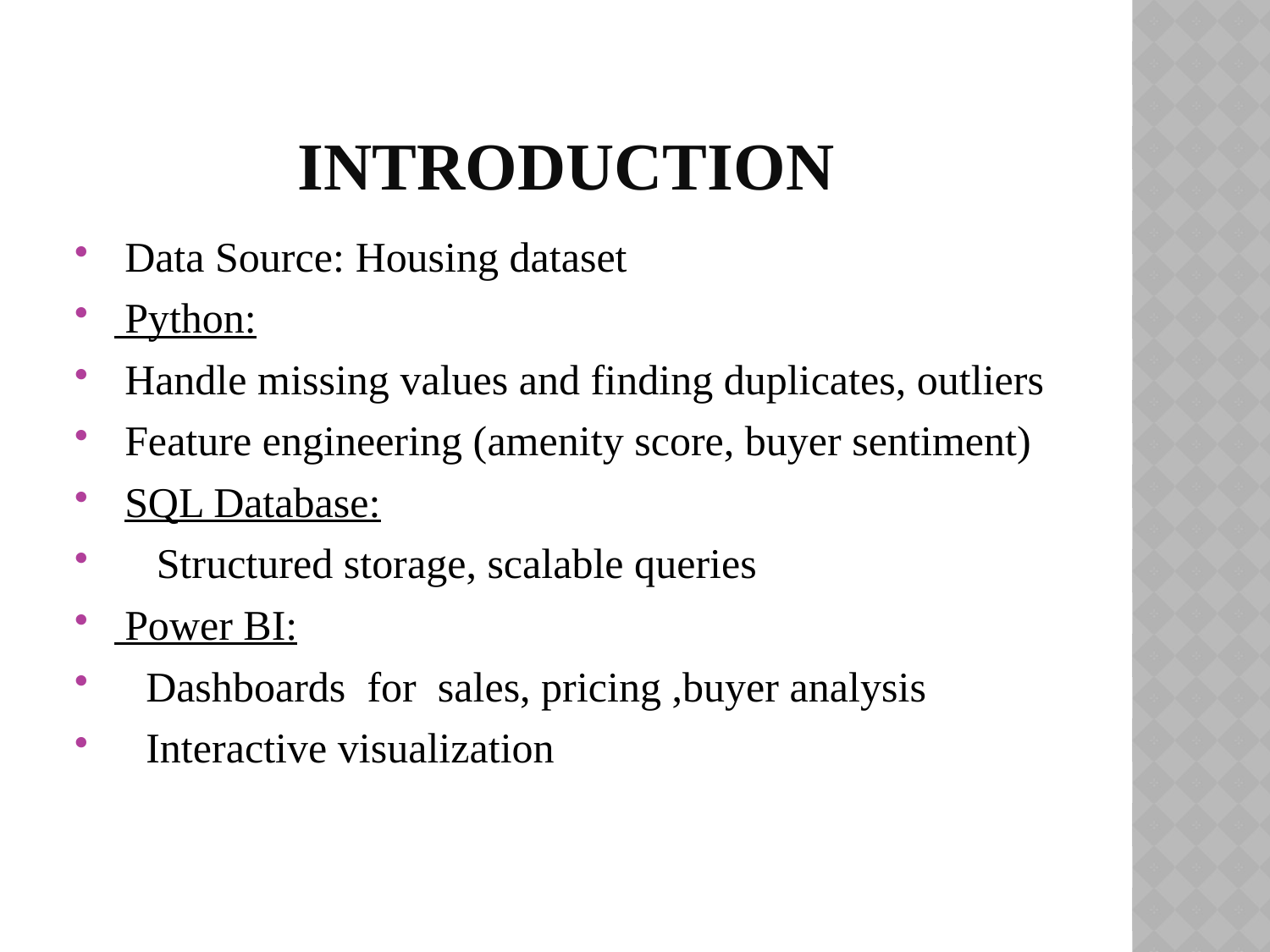

# Introduction
 Data Source: Housing dataset
 Python:
 Handle missing values and finding duplicates, outliers
 Feature engineering (amenity score, buyer sentiment)
 SQL Database:
    Structured storage, scalable queries
 Power BI:
   Dashboards  for  sales, pricing ,buyer analysis
   Interactive visualization